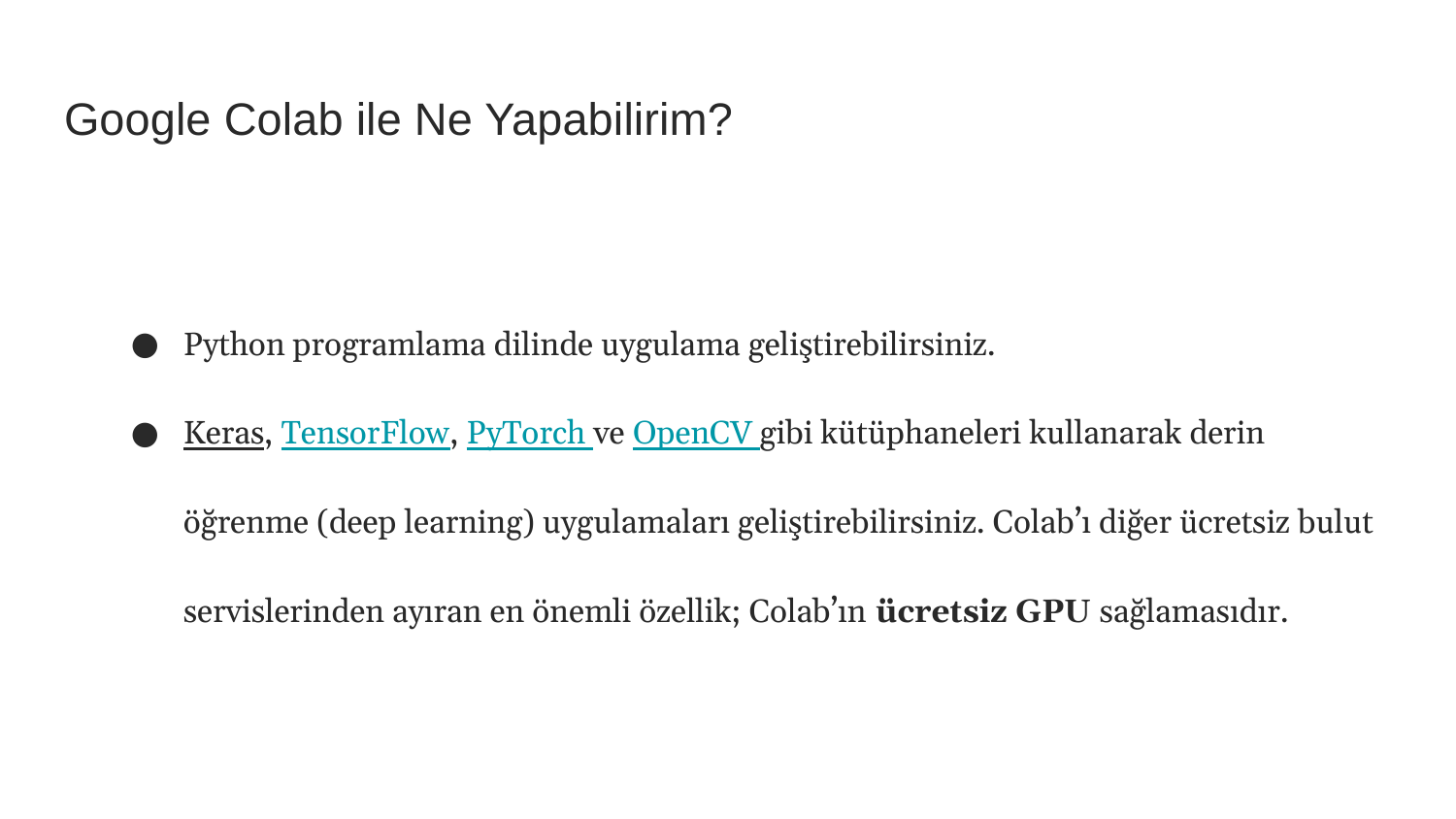

# Google Colab ile Ne Yapabilirim?

Python programlama dilinde uygulama geliştirebilirsiniz.
Keras, TensorFlow, PyTorch ve OpenCV gibi kütüphaneleri kullanarak derin öğrenme (deep learning) uygulamaları geliştirebilirsiniz. Colab’ı diğer ücretsiz bulut servislerinden ayıran en önemli özellik; Colab’ın ücretsiz GPU sağlamasıdır.